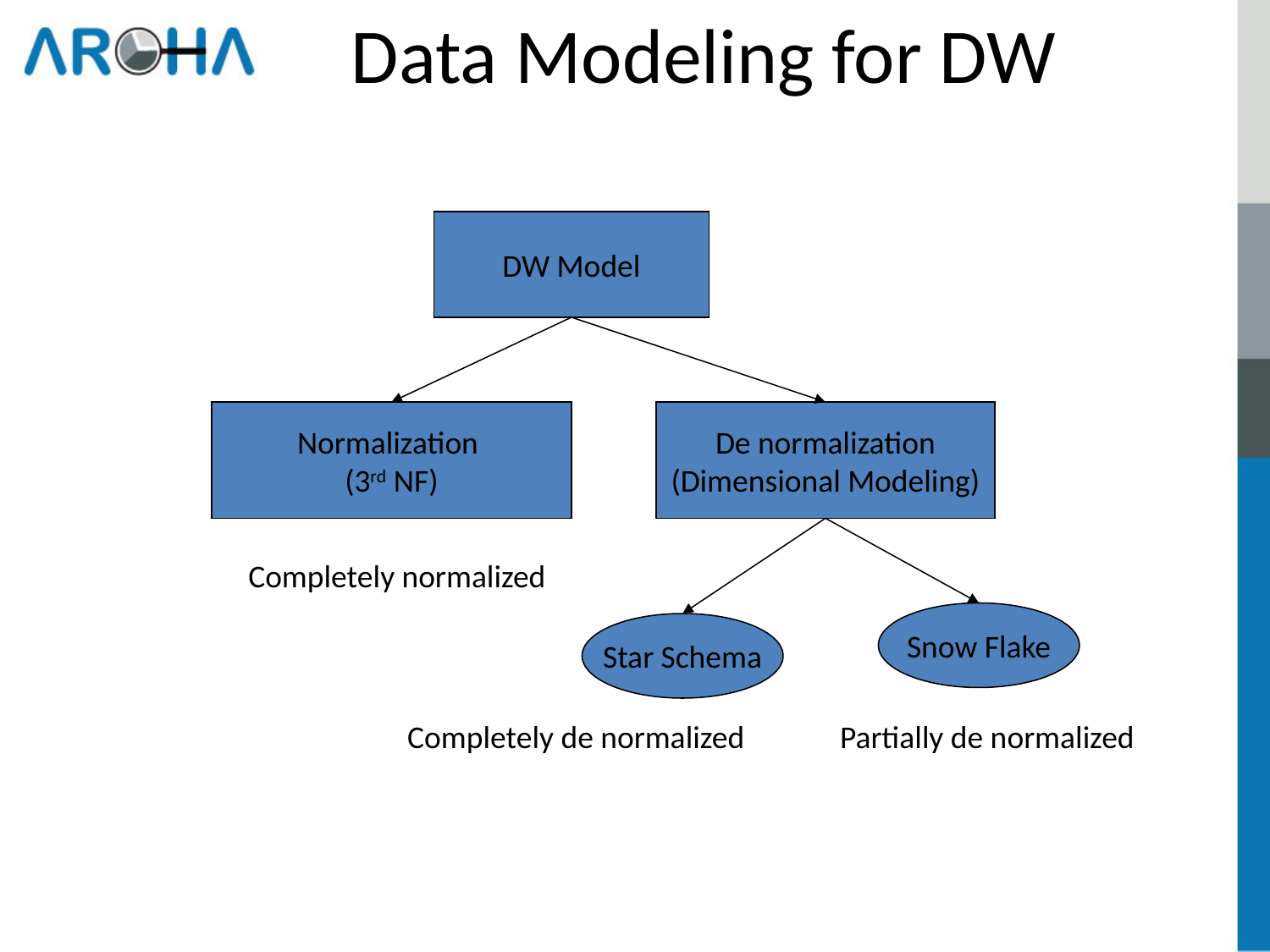

# Data Modeling for DW
DW Model
Normalization
(3rd NF)
De normalization
(Dimensional Modeling)
Completely normalized
Snow Flake
Star Schema
Completely de normalized
Partially de normalized